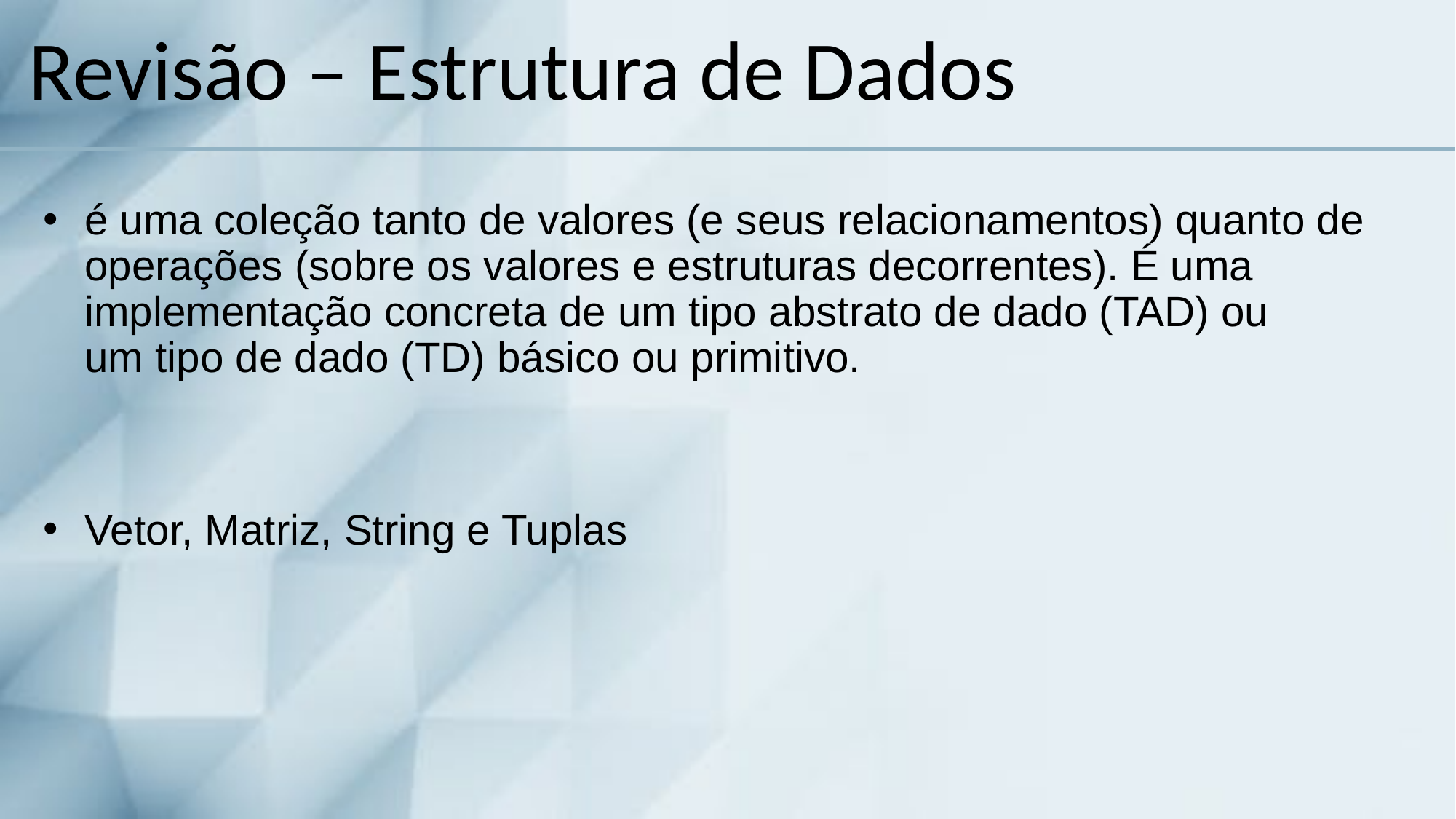

# Revisão – Estrutura de Dados
é uma coleção tanto de valores (e seus relacionamentos) quanto de operações (sobre os valores e estruturas decorrentes). É uma implementação concreta de um tipo abstrato de dado (TAD) ou um tipo de dado (TD) básico ou primitivo.

Vetor, Matriz, String e Tuplas